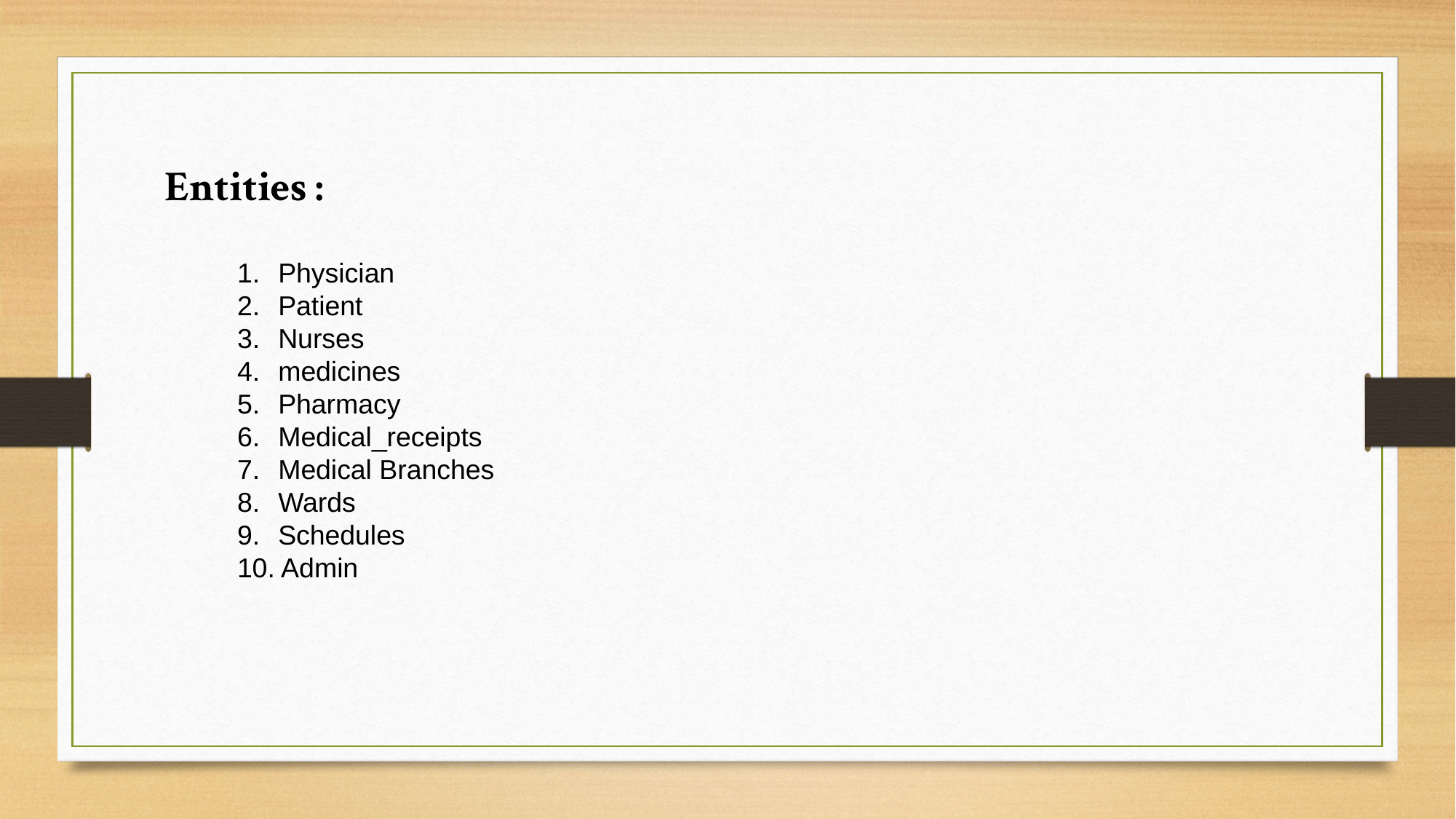

Entities :
Physician
Patient
Nurses
medicines
Pharmacy
Medical_receipts
Medical Branches
Wards
Schedules
10. Admin